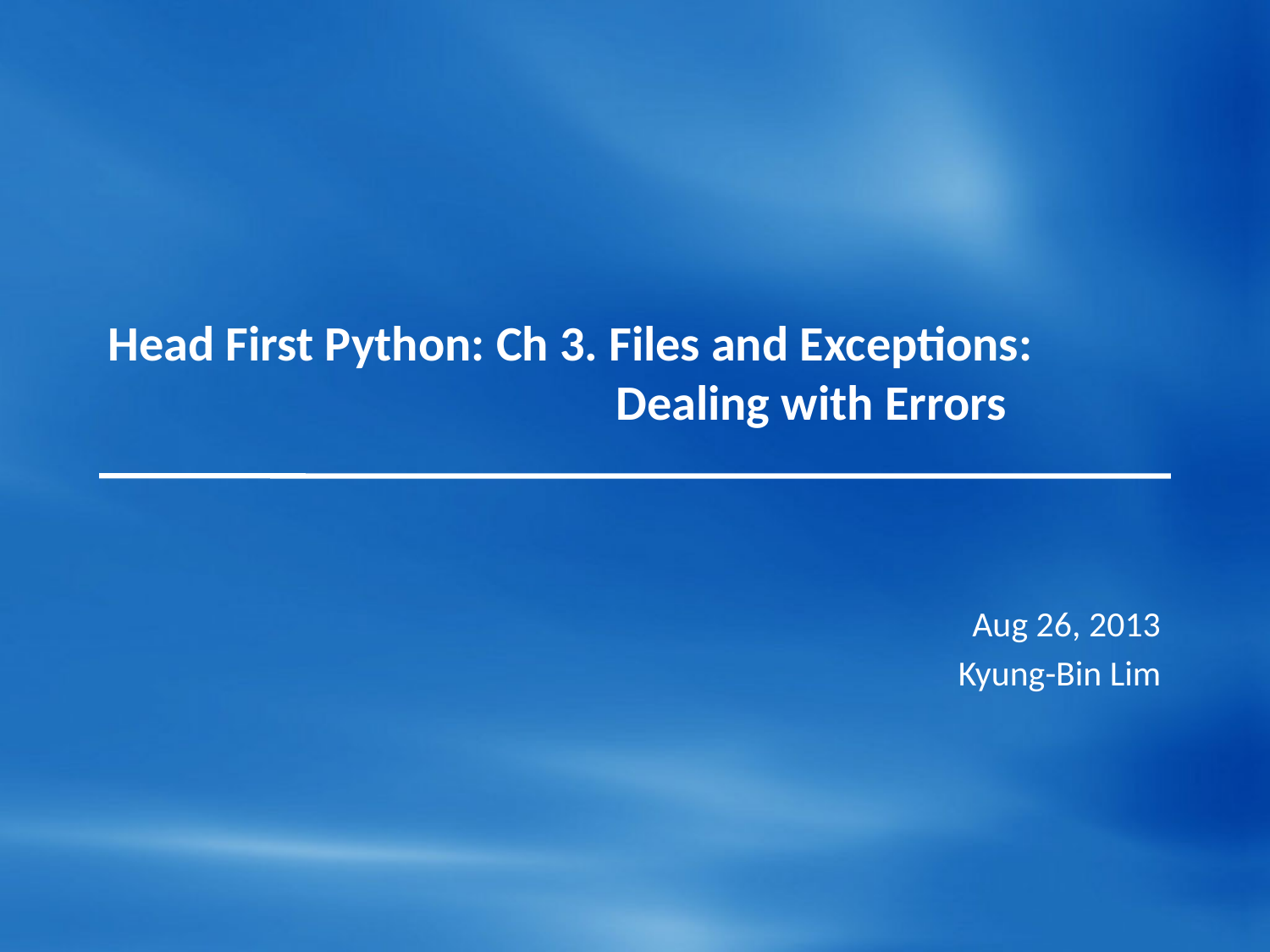

# Head First Python: Ch 3. Files and Exceptions: 					Dealing with Errors

Aug 26, 2013
Kyung-Bin Lim